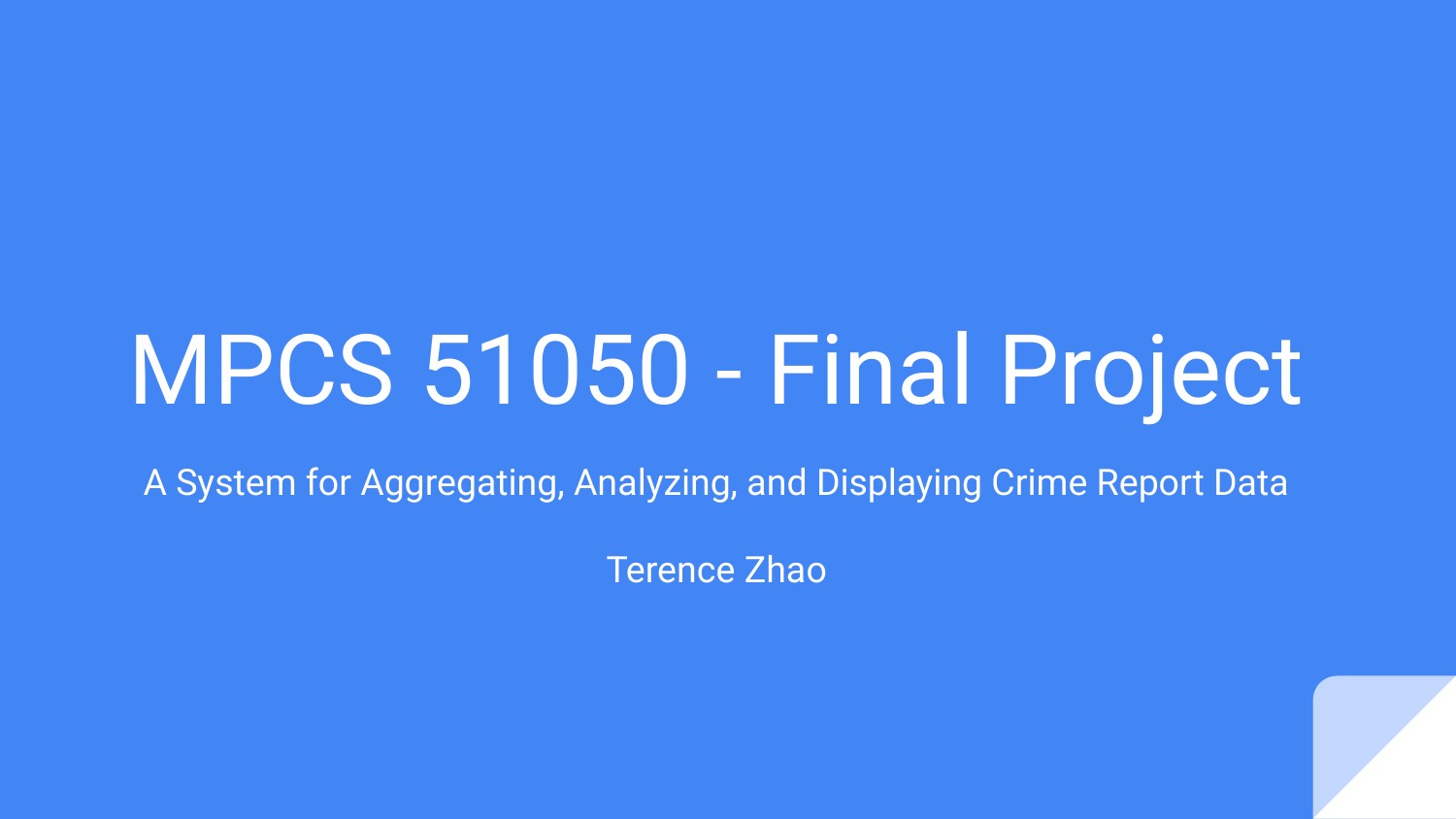

# MPCS 51050 - Final Project
A System for Aggregating, Analyzing, and Displaying Crime Report Data

Terence Zhao